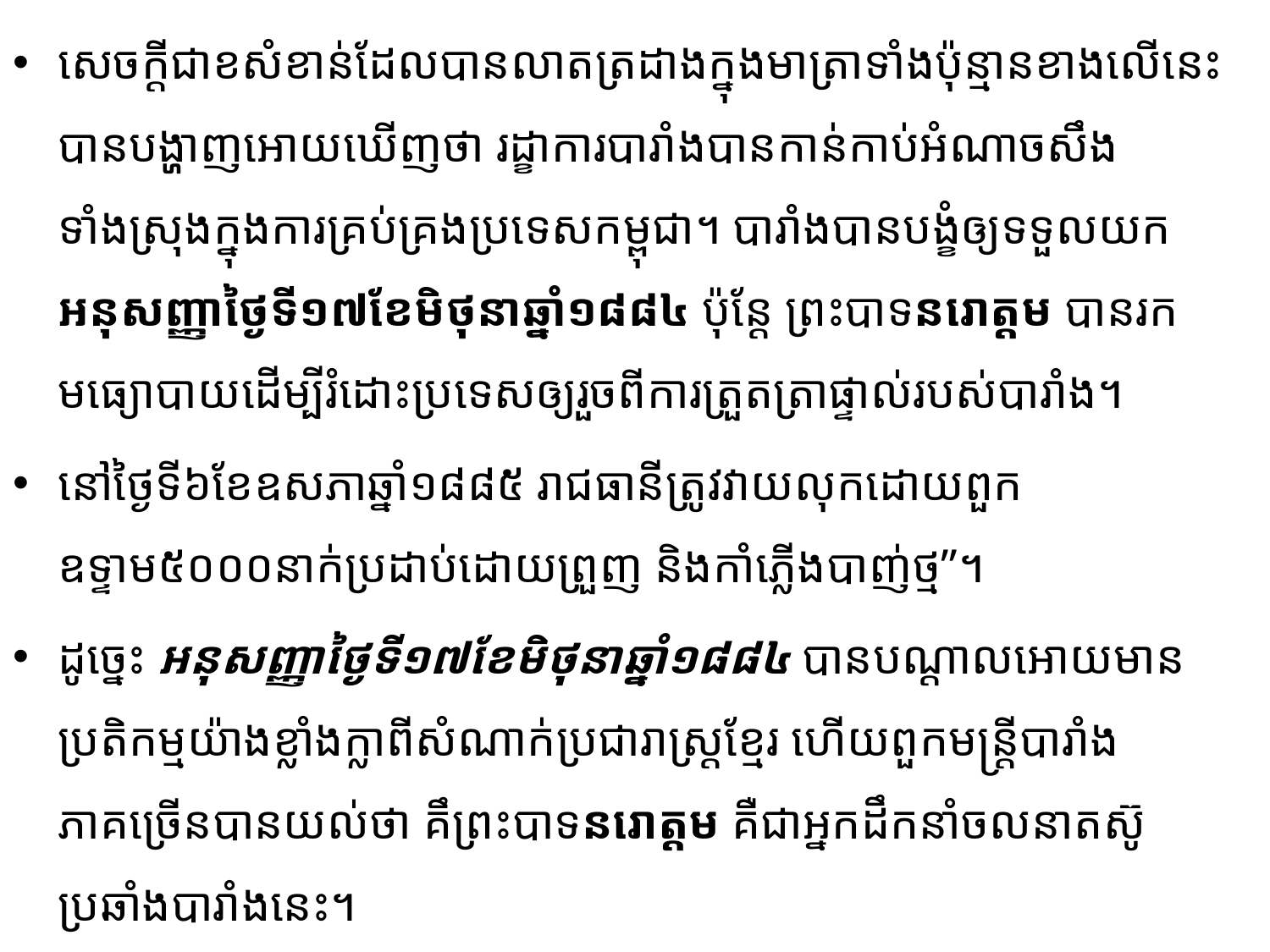

សេចក្តីជាខសំខាន់ដែលបានលាតត្រដាងក្នុងមាត្រាទាំងប៉ុន្មានខាងលើនេះ បានបង្ហាញអោយឃើញថា រដ្ខាការបារាំងបានកាន់កាប់អំណាចសឹងទាំងស្រុងក្នុងការគ្រប់គ្រងប្រទេសកម្ពុជា។ បារាំងបានបង្ខំឲ្យទទួលយក អនុសញ្ញាថ្ងៃទី១៧ខែមិថុនាឆ្នាំ១៨៨៤ ប៉ុន្តែ ព្រះបាទនរោត្តម បានរកមធ្យោបាយ​ដើម្បីរំដោះប្រទេស​ឲ្យរួច​ពី​ការ​ត្រួត​ត្រាផ្ទាល់របស់បារាំង។
នៅថ្ងៃទី៦ខែឧសភាឆ្នាំ១៨៨៥ រាជធានីត្រូវវាយលុកដោយពួកឧទ្ទាម៥០០០នាក់ប្រដាប់ដោយព្រួញ និងកាំភ្លើងបាញ់ថ្ម”។
ដូច្នេះ អនុសញ្ញាថ្ងៃទី១៧ខែមិថុនាឆ្នាំ១៨៨៤ បានបណ្តាលអោយមានប្រតិកម្មយ៉ាងខ្លាំង​ក្លាពីសំណាក់​ប្រជារាស្ត្រខ្មែរ ហើយពួកមន្ត្រីបារាំងភាគច្រើនបានយល់ថា គឹព្រះបាទនរោត្តម គឺជាអ្នកដឹកនាំចលនាតស៊ូប្រឆាំង​បារាំងនេះ។